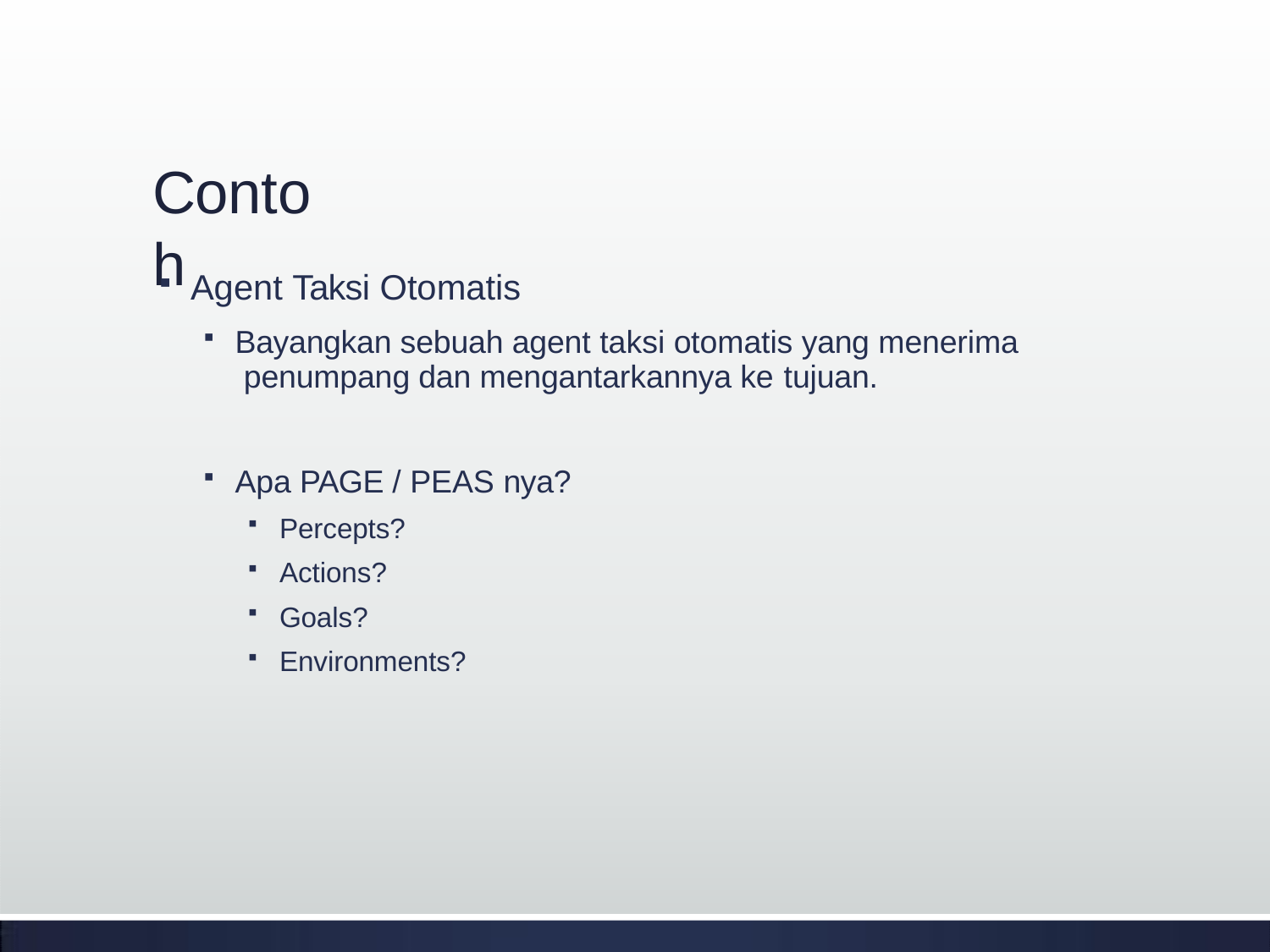

# Contoh
Agent Taksi Otomatis
Bayangkan sebuah agent taksi otomatis yang menerima  penumpang dan mengantarkannya ke tujuan.

Apa PAGE / PEAS nya?
Percepts?
Actions?
Goals?
Environments?